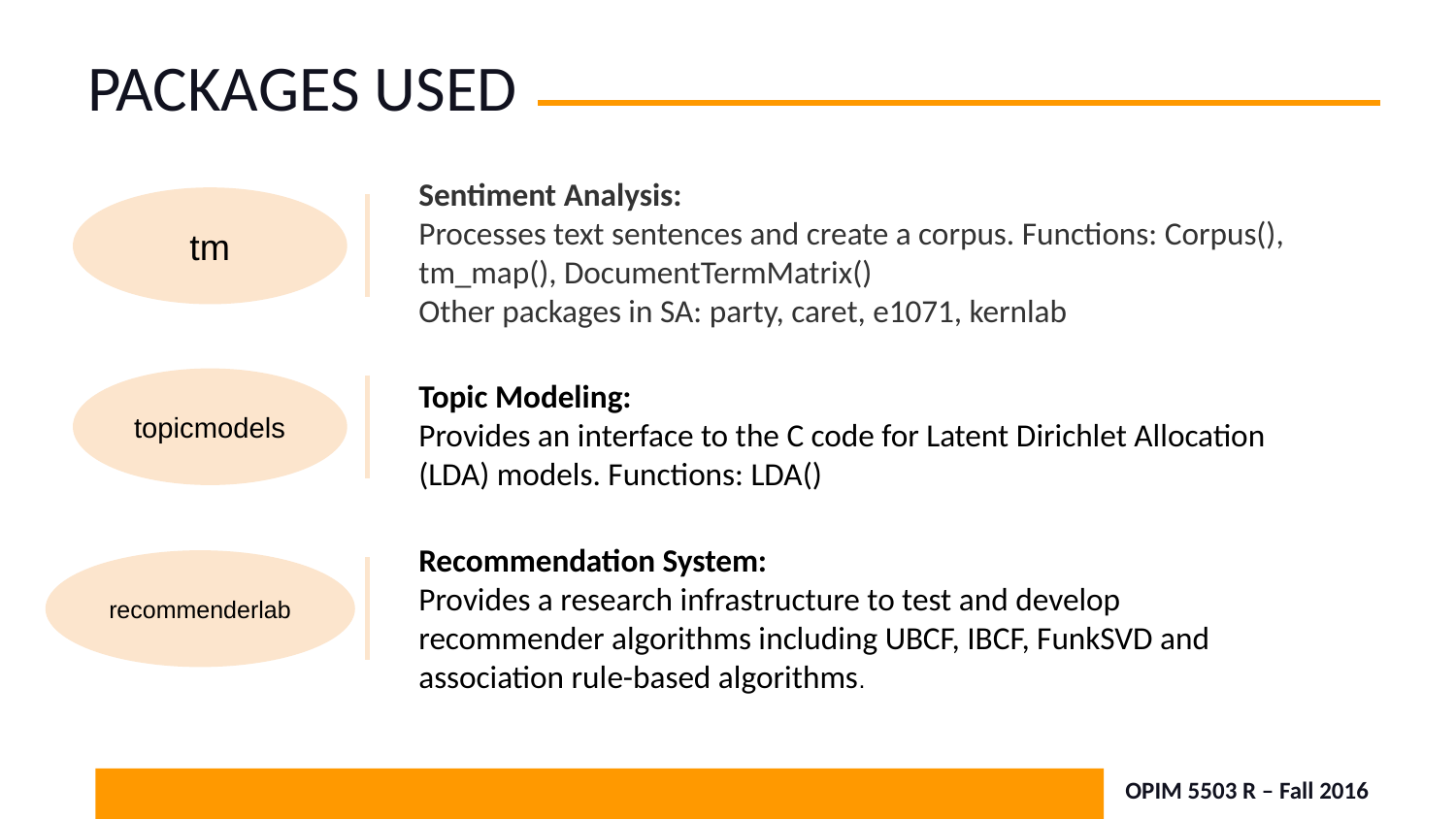

# PACKAGES USED
Sentiment Analysis:
Processes text sentences and create a corpus. Functions: Corpus(), tm_map(), DocumentTermMatrix()
Other packages in SA: party, caret, e1071, kernlab
tm
Topic Modeling:
Provides an interface to the C code for Latent Dirichlet Allocation (LDA) models. Functions: LDA()
topicmodels
Recommendation System:
Provides a research infrastructure to test and develop recommender algorithms including UBCF, IBCF, FunkSVD and association rule-based algorithms.
recommenderlab
OPIM 5503 R – Fall 2016